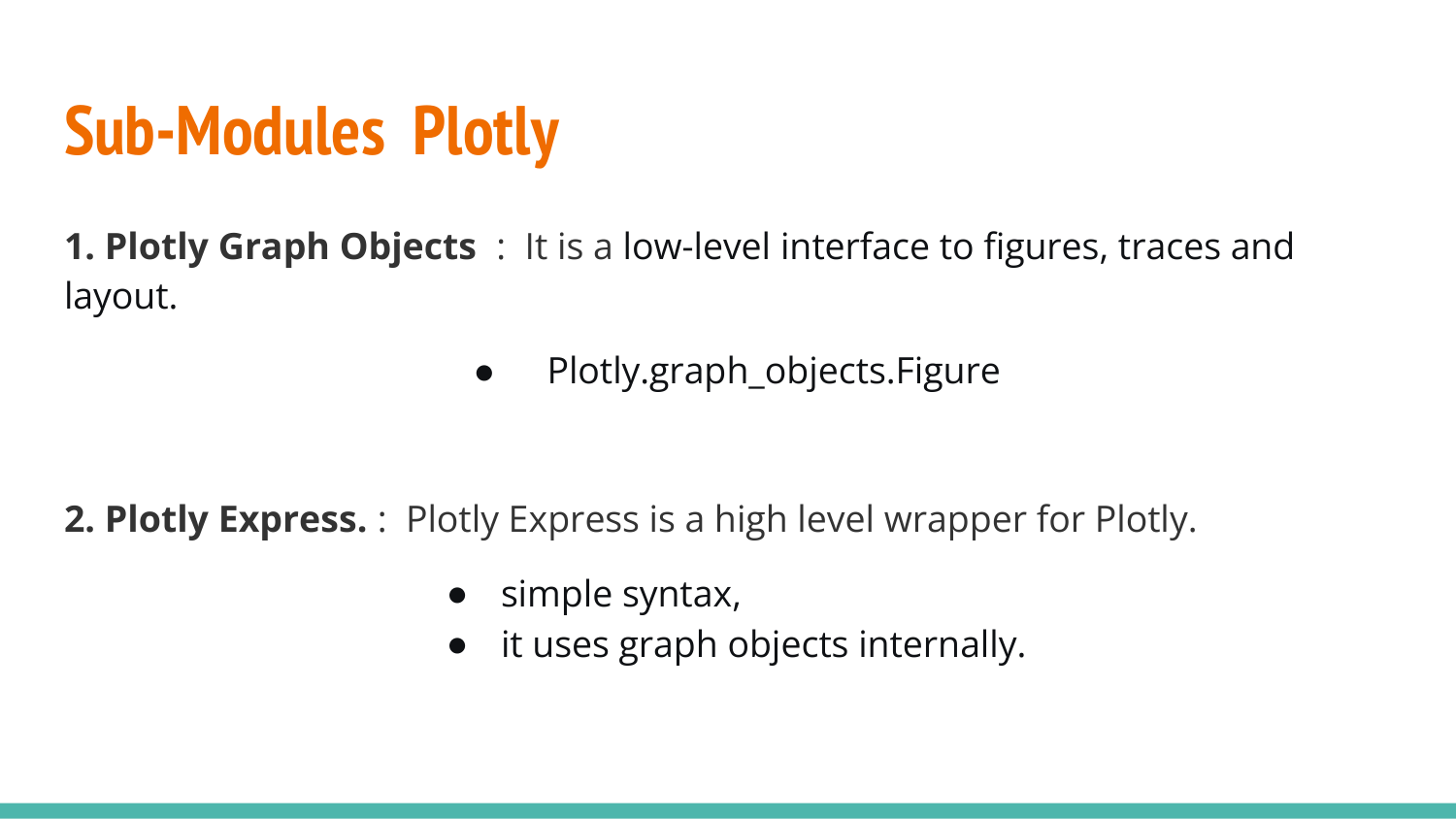

# Sub-Modules  Plotly

1. Plotly Graph Objects  :  It is a low-level interface to figures, traces and layout.
  Plotly.graph_objects.Figure

2. Plotly Express. :  Plotly Express is a high level wrapper for Plotly.
simple syntax,
it uses graph objects internally.